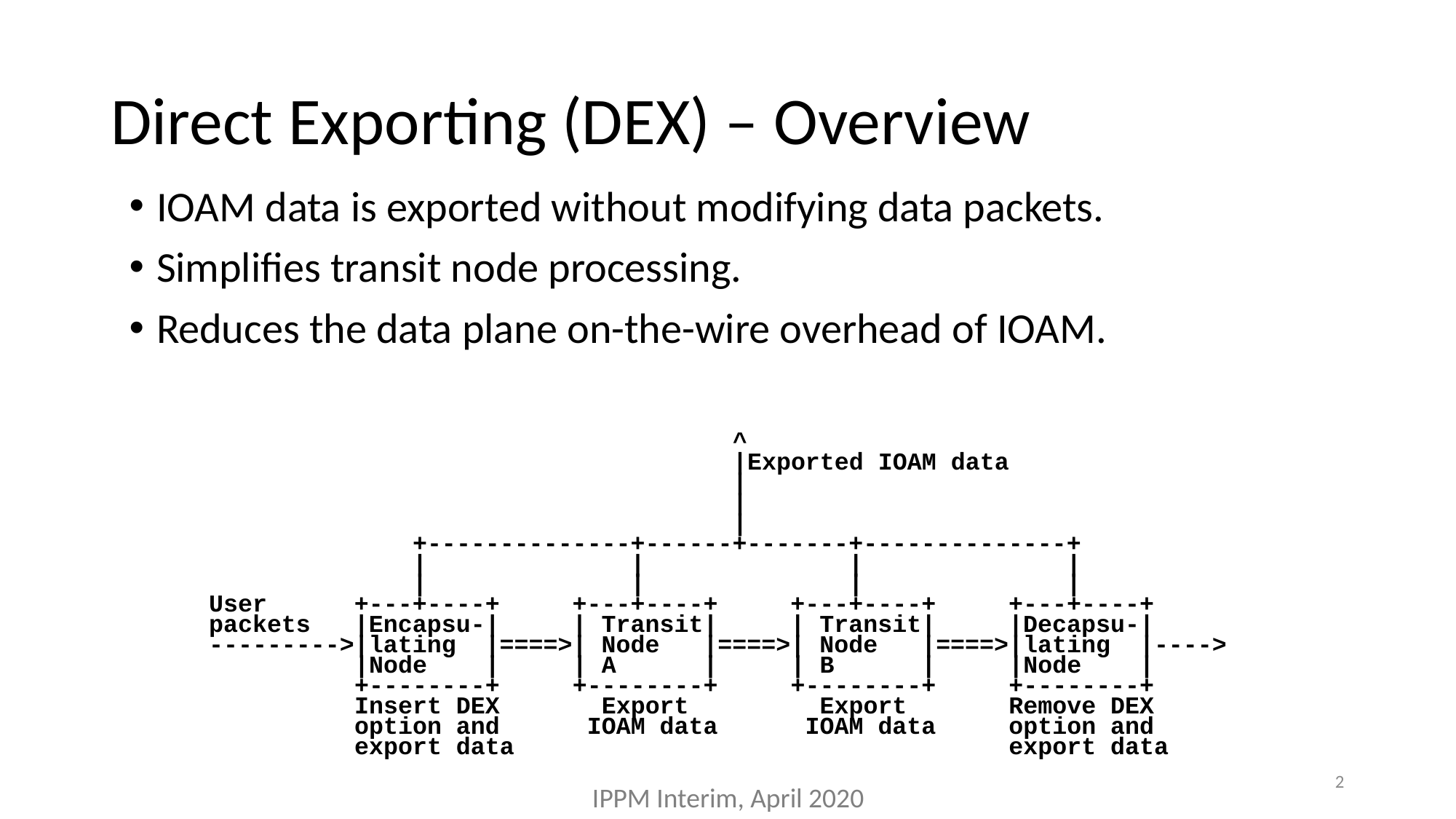

# Direct Exporting (DEX) – Overview
IOAM data is exported without modifying data packets.
Simplifies transit node processing.
Reduces the data plane on-the-wire overhead of IOAM.

                                      ^
                                      |Exported IOAM data
                                      |
                                      |
                                      |
                +--------------+------+-------+--------------+
                |              |              |              |
                |              |              |              |
  User      +---+----+     +---+----+     +---+----+     +---+----+
  packets   |Encapsu-|     | Transit|     | Transit|     |Decapsu-|
  --------->|lating  |====>| Node   |====>| Node   |====>|lating  |---->
            |Node    |     | A      |     | B      |     |Node    |
            +--------+     +--------+     +--------+     +--------+
            Insert DEX       Export         Export       Remove DEX
            option and      IOAM data      IOAM data     option and
            export data                                  export data

2
IPPM Interim, April 2020